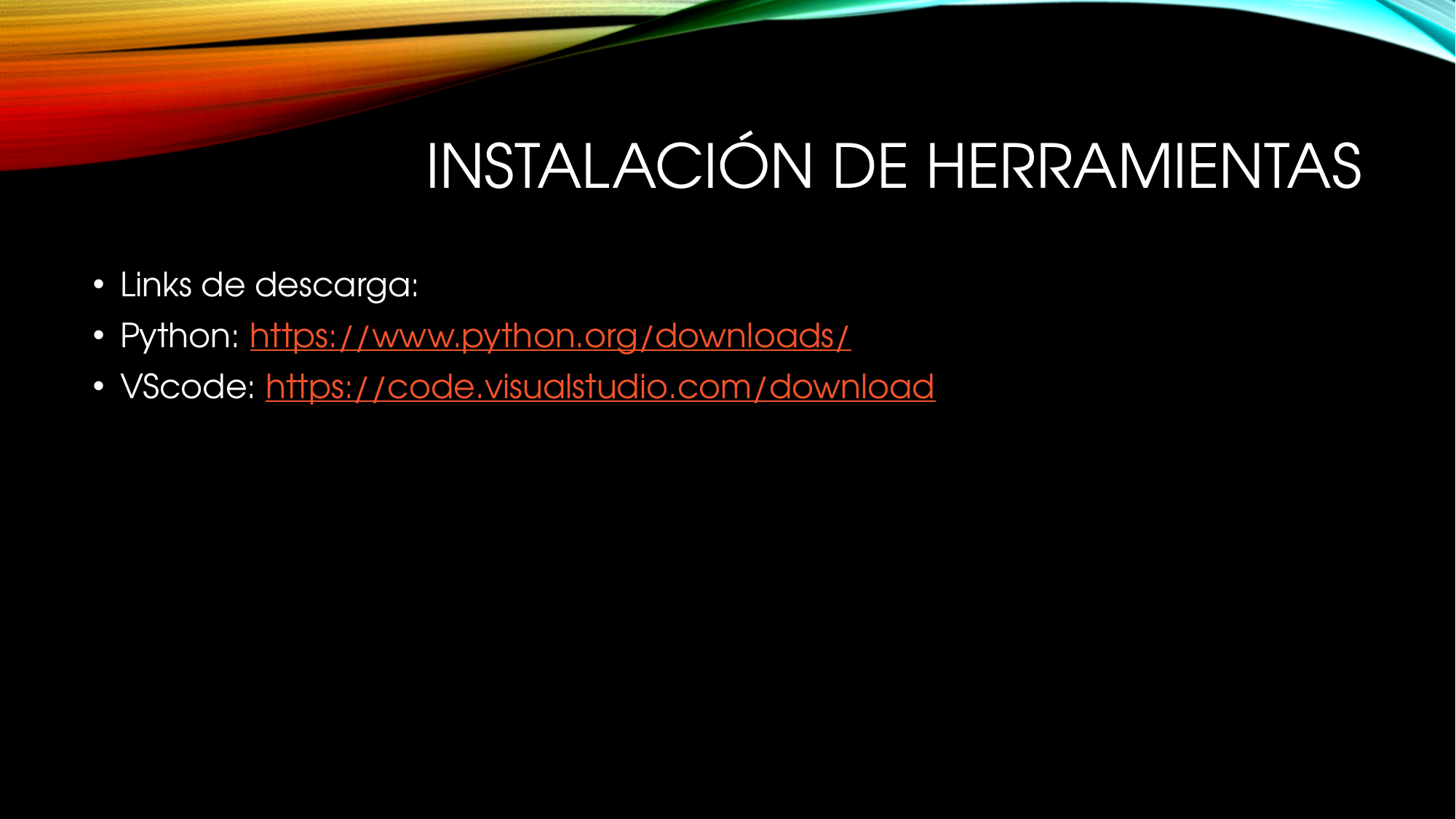

# Instalación de herramientas
Links de descarga:
Python: https://www.python.org/downloads/
VScode: https://code.visualstudio.com/download